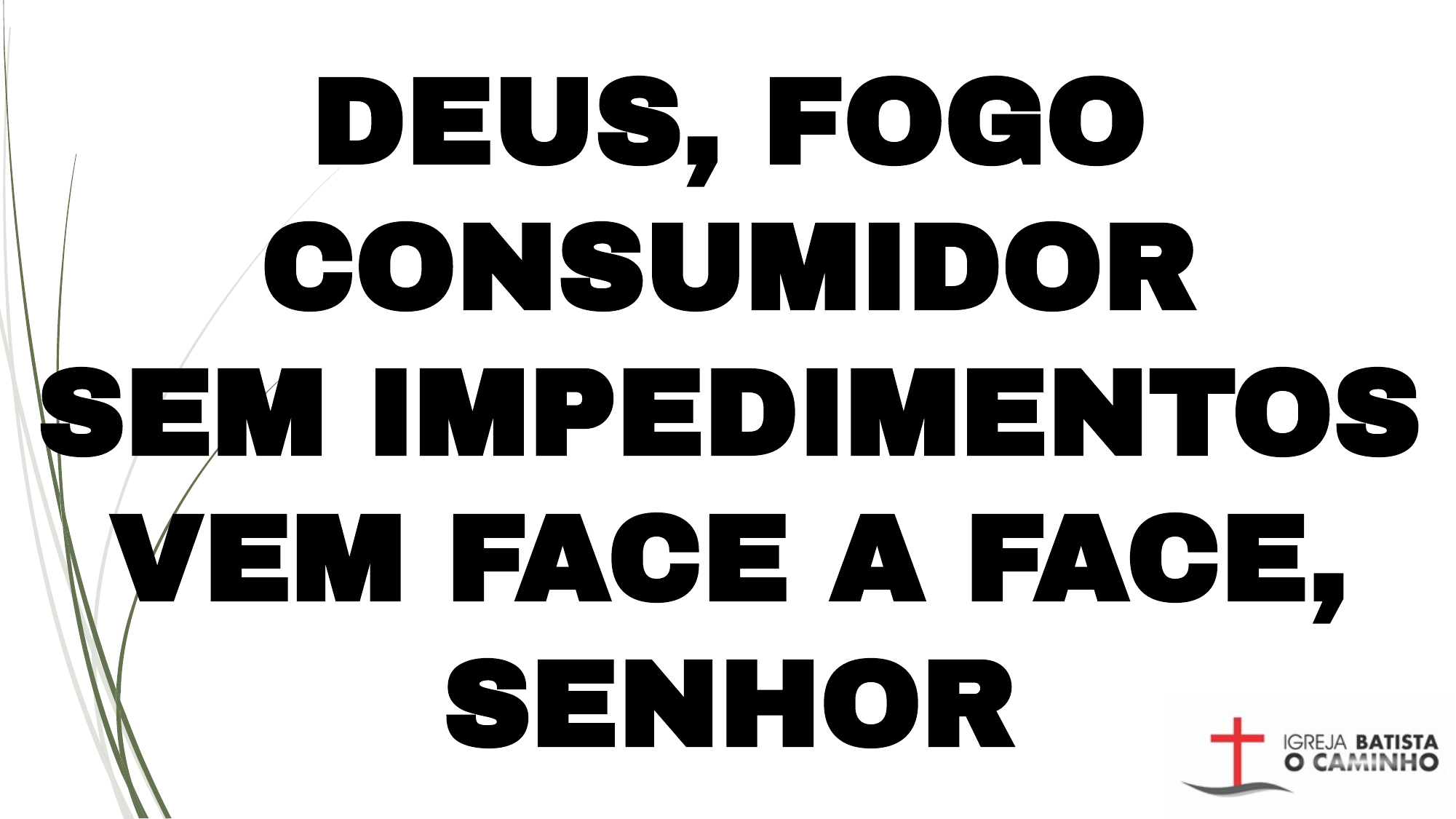

# DEUS, FOGO CONSUMIDOR SEM IMPEDIMENTOS VEM FACE A FACE, SENHOR